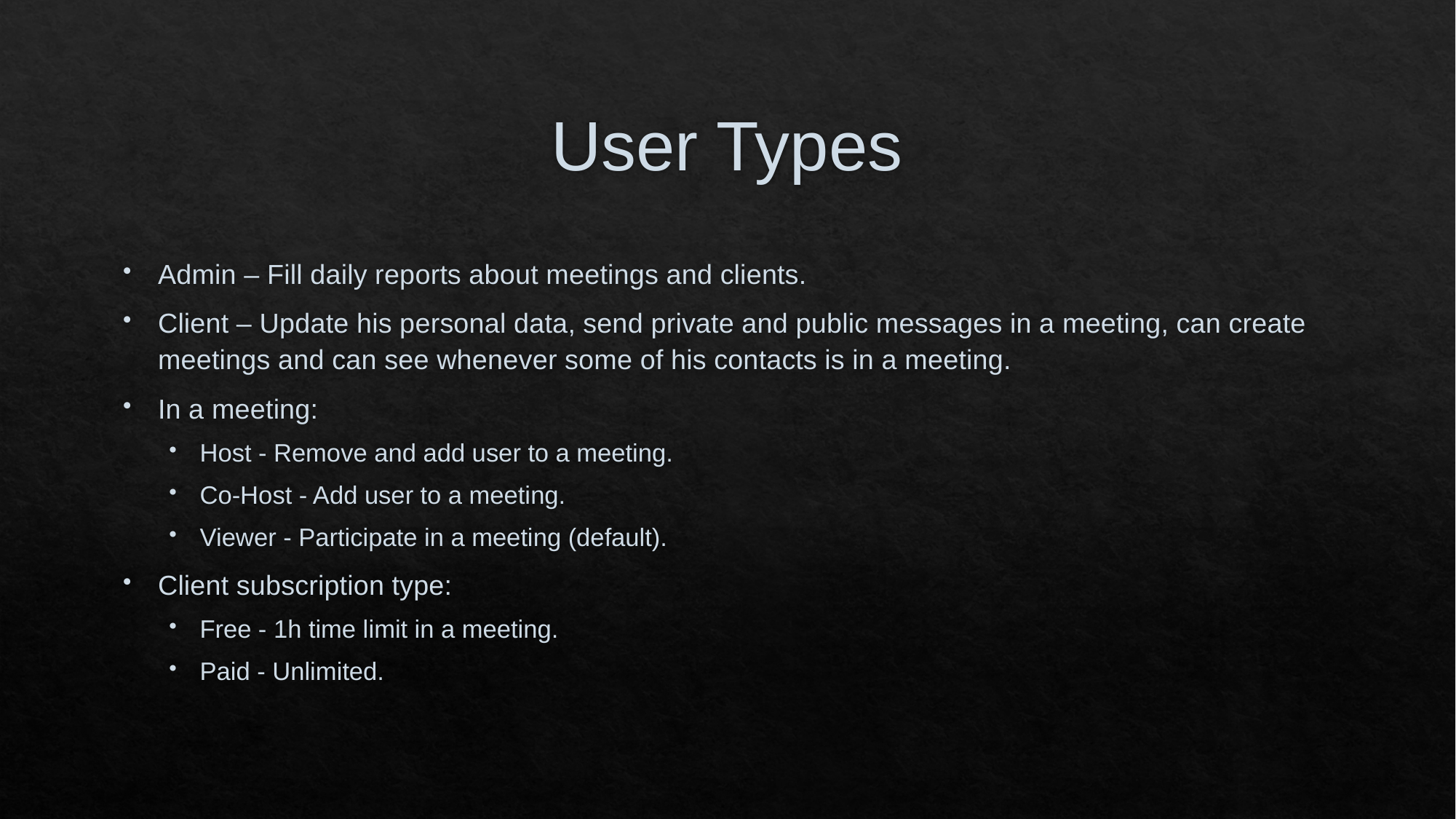

# User Types
Admin – Fill daily reports about meetings and clients.
Client – Update his personal data, send private and public messages in a meeting, can create meetings and can see whenever some of his contacts is in a meeting.
In a meeting:
Host - Remove and add user to a meeting.
Co-Host - Add user to a meeting.
Viewer - Participate in a meeting (default).
Client subscription type:
Free - 1h time limit in a meeting.
Paid - Unlimited.